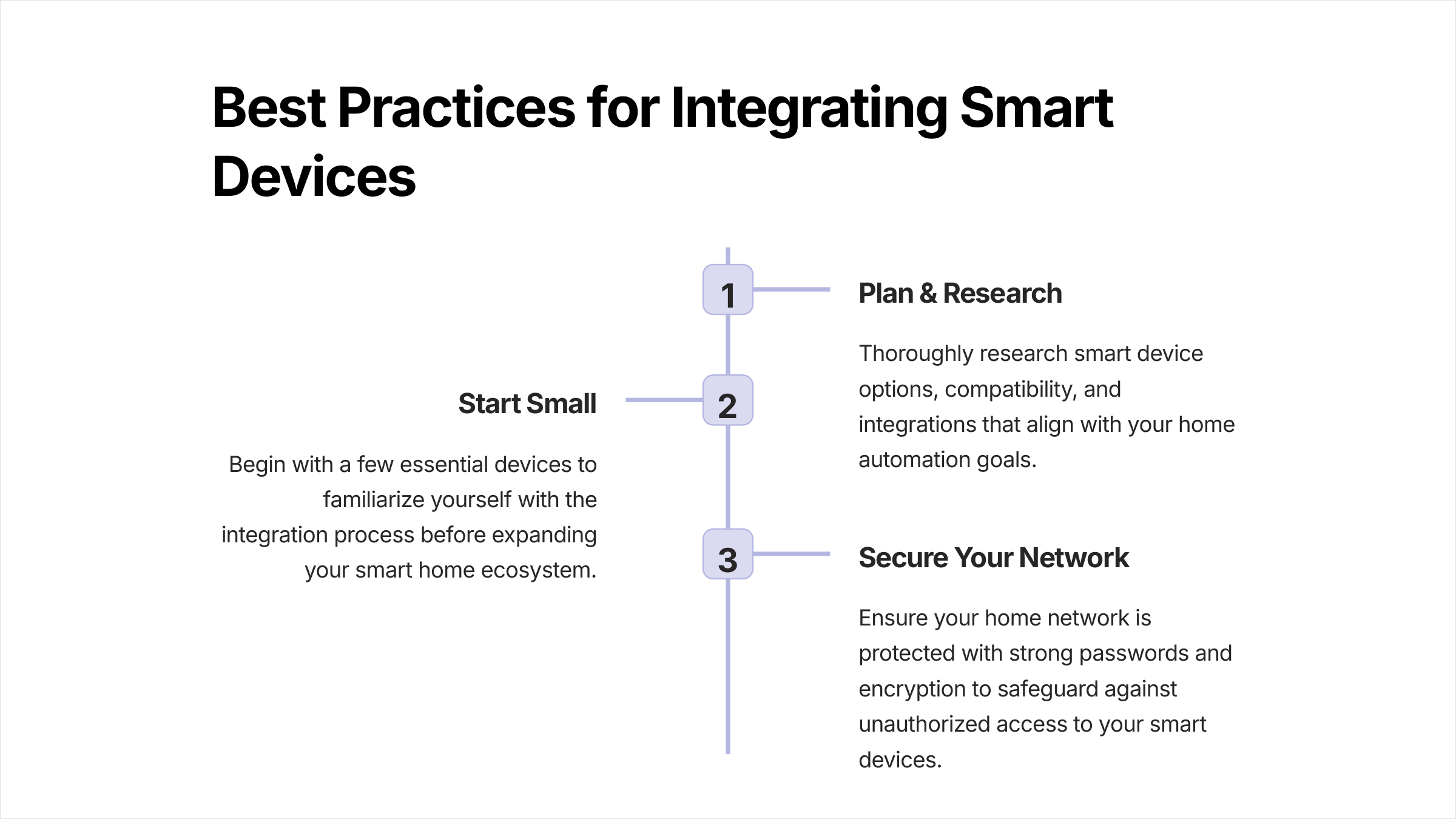

Best Practices for Integrating Smart Devices

1
Plan & Research

Thoroughly research smart device options, compatibility, and integrations that align with your home automation goals.

2
Start Small

Begin with a few essential devices to familiarize yourself with the integration process before expanding your smart home ecosystem.

3
Secure Your Network

Ensure your home network is protected with strong passwords and encryption to safeguard against unauthorized access to your smart devices.